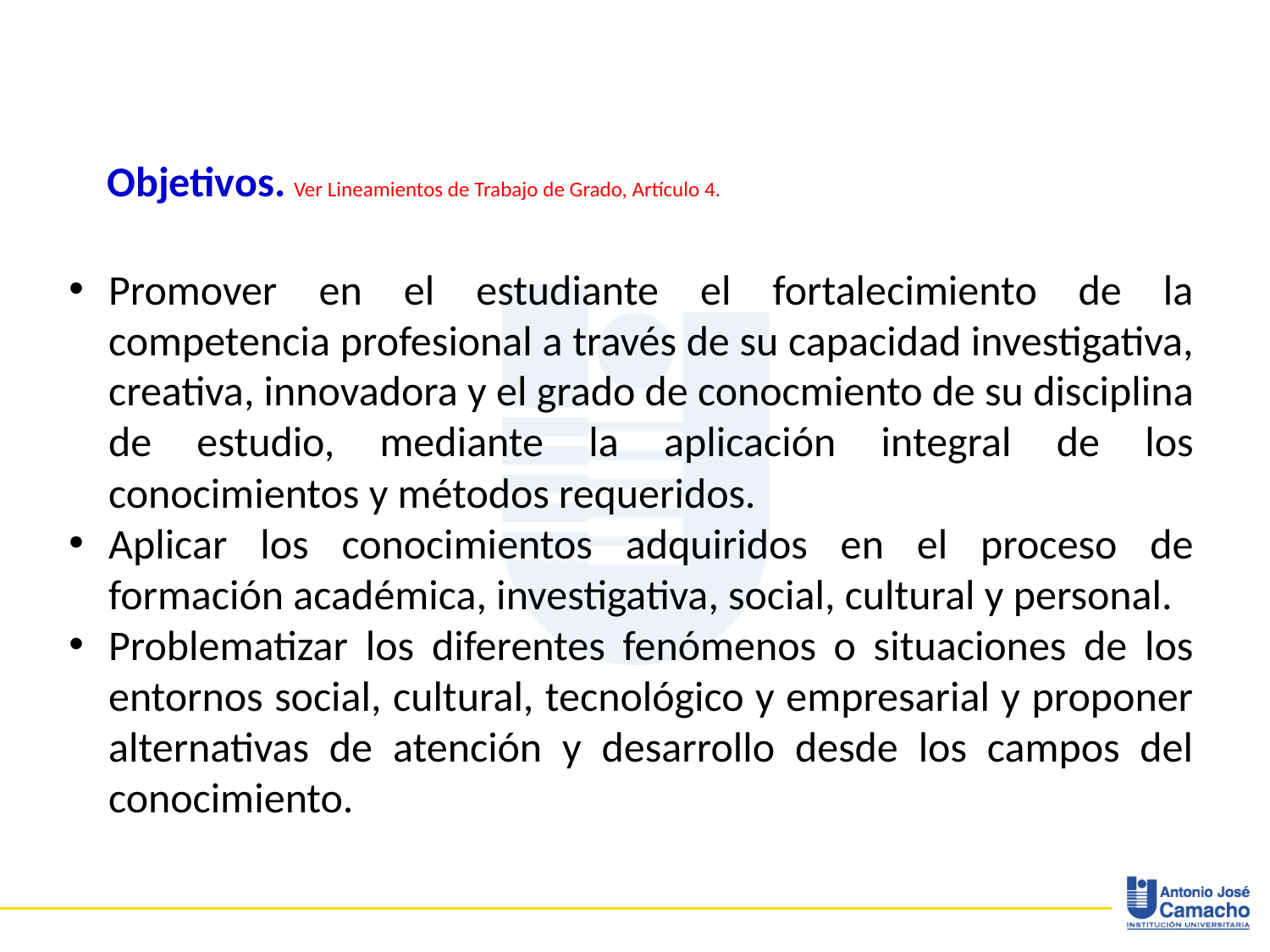

Objetivos. Ver Lineamientos de Trabajo de Grado, Artículo 4.
Promover en el estudiante el fortalecimiento de la competencia profesional a través de su capacidad investigativa, creativa, innovadora y el grado de conocmiento de su disciplina de estudio, mediante la aplicación integral de los conocimientos y métodos requeridos.
Aplicar los conocimientos adquiridos en el proceso de formación académica, investigativa, social, cultural y personal.
Problematizar los diferentes fenómenos o situaciones de los entornos social, cultural, tecnológico y empresarial y proponer alternativas de atención y desarrollo desde los campos del conocimiento.